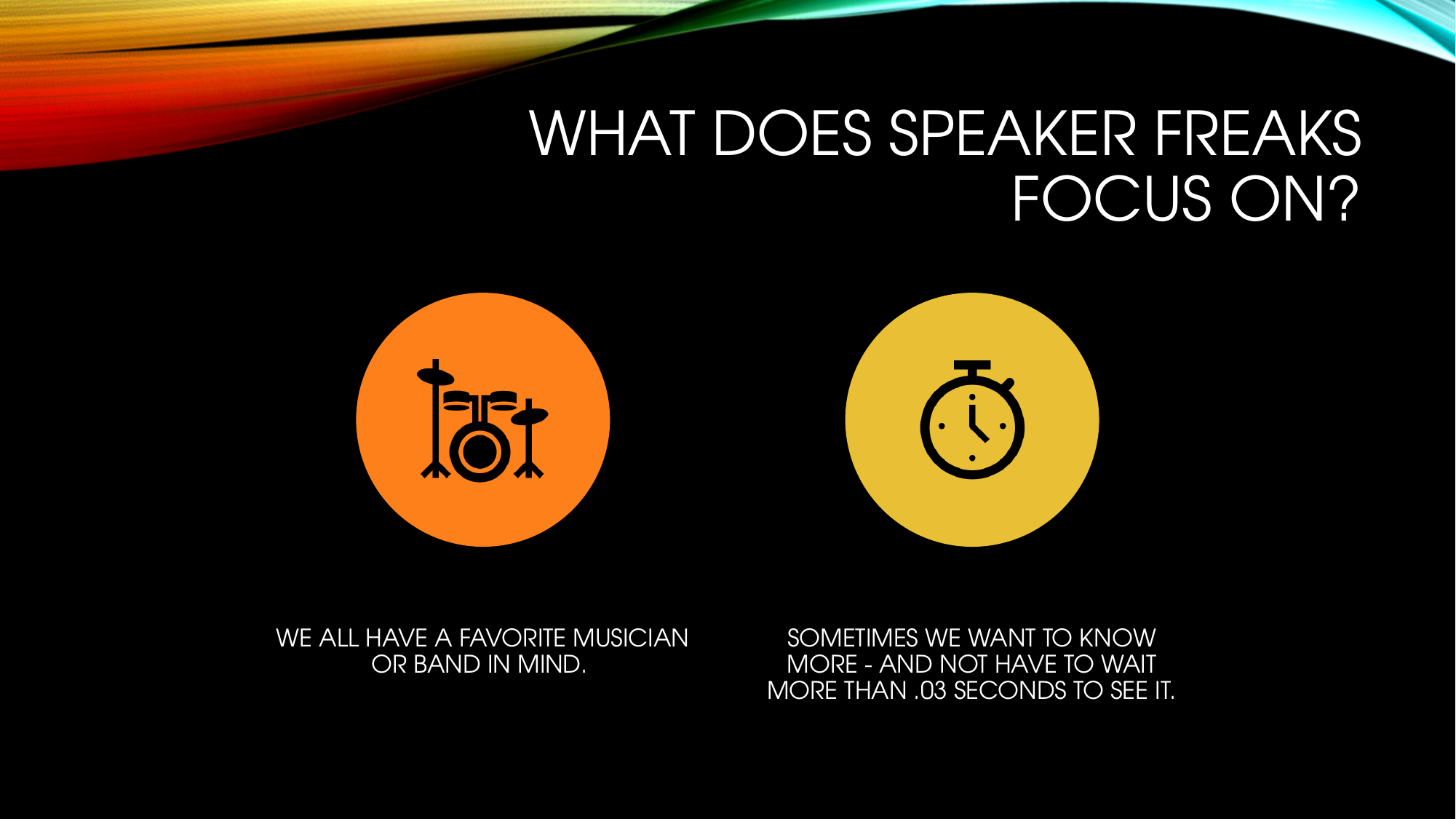

# What does Speaker Freaks focus on?
We all have a favorite musician or band in mind.
Sometimes we want to know more - and not have to wait more than .03 seconds to see it.